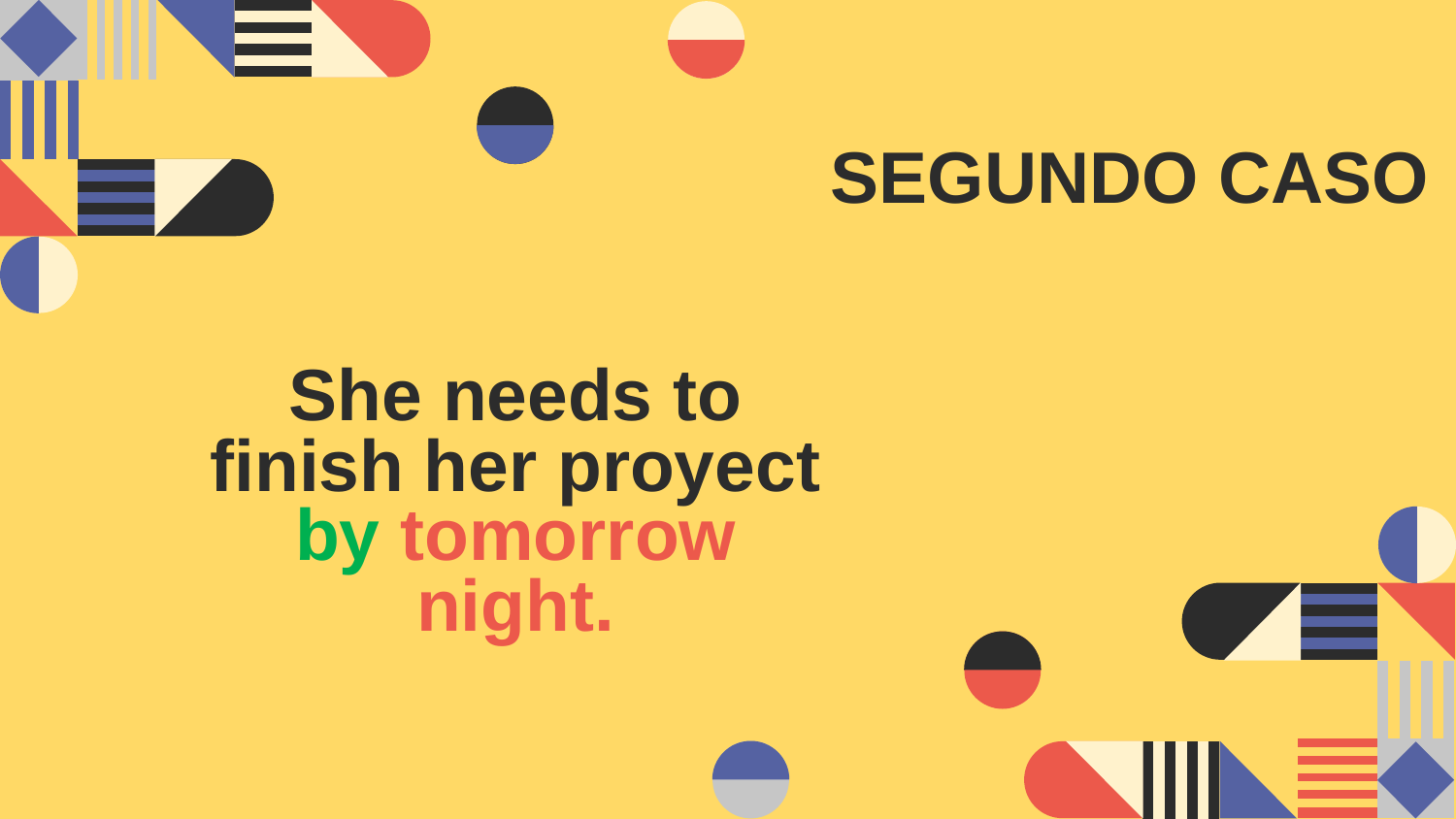

# SEGUNDO CASO
She needs to finish her proyect by tomorrow night.